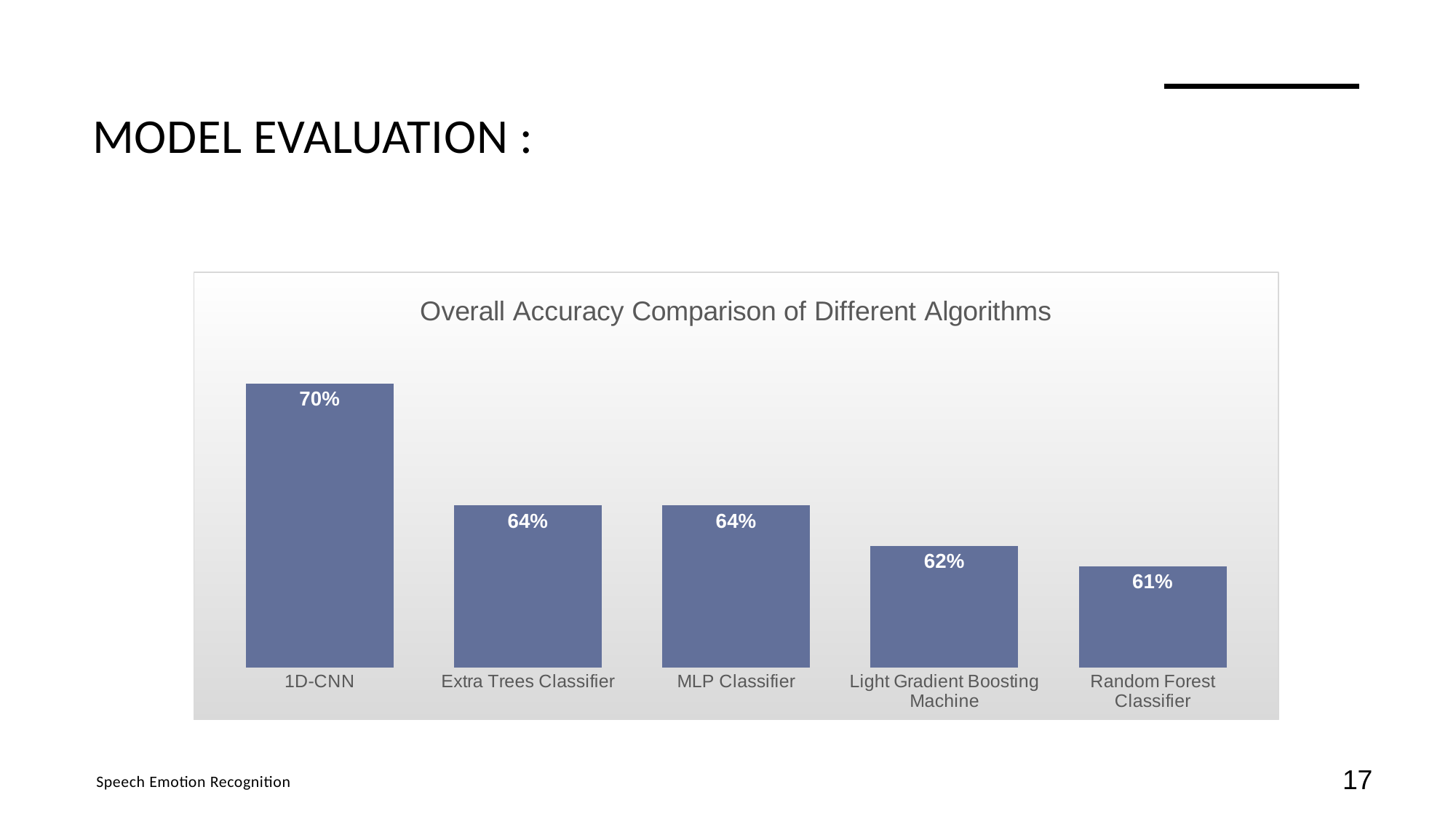

# Model Evaluation :

### Chart: Overall Accuracy Comparison of Different Algorithms

| Category | Accuracy |
|---|---|
| 1D-CNN | 0.7 |
| Extra Trees Classifier | 0.64 |
| MLP Classifier | 0.64 |
| Light Gradient Boosting Machine | 0.62 |
| Random Forest Classifier | 0.61 |
Speech Emotion Recognition
17